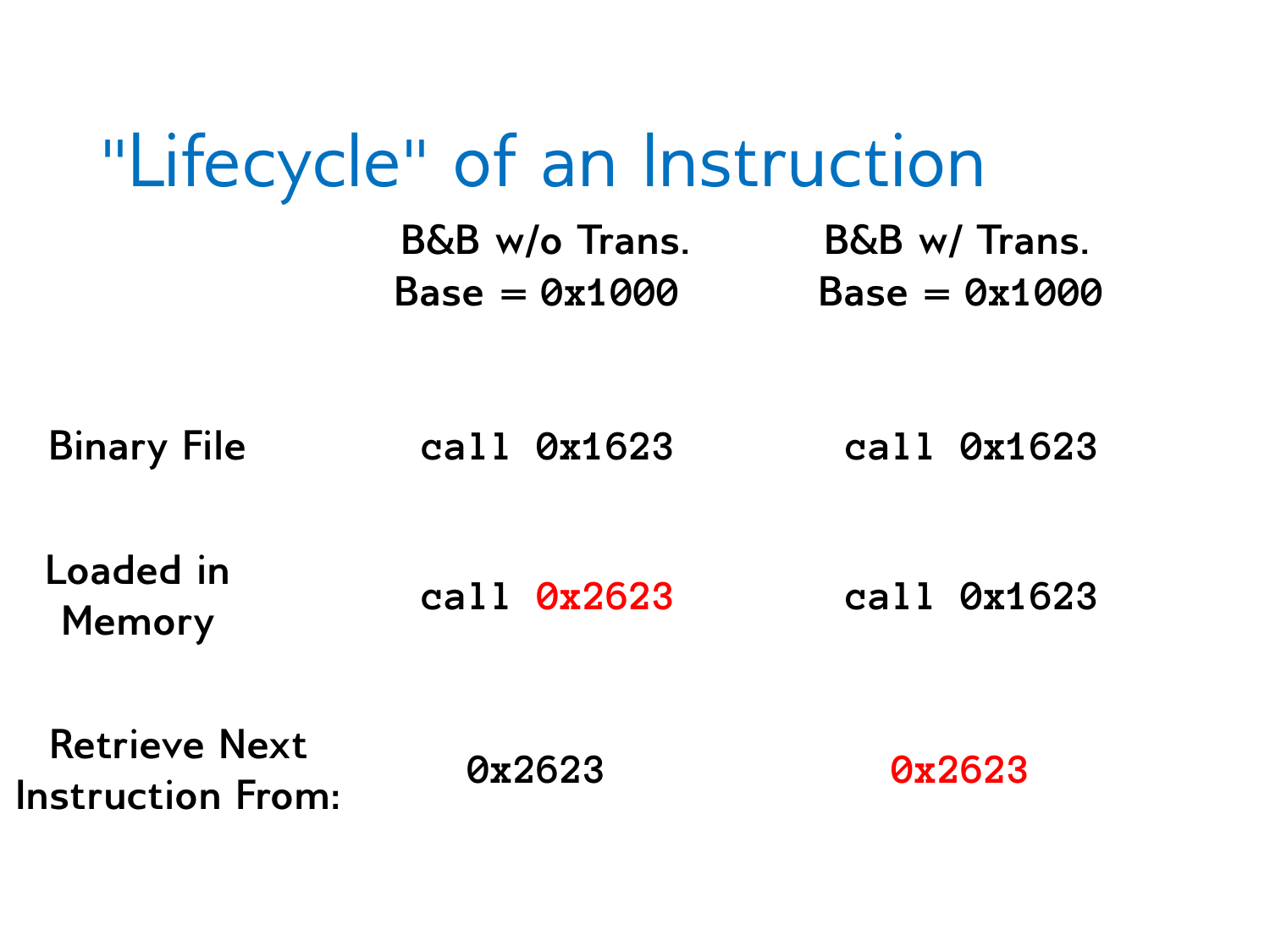

# "Lifecycle" of an Instruction
B&B w/o Trans.
B&B w/ Trans.
Base = 0x1000
Base = 0x1000
call 0x1623
call 0x1623
Binary File
Loaded in
Memory
call 0x2623
call 0x1623
Retrieve Next
Instruction From:
0x2623
0x2623